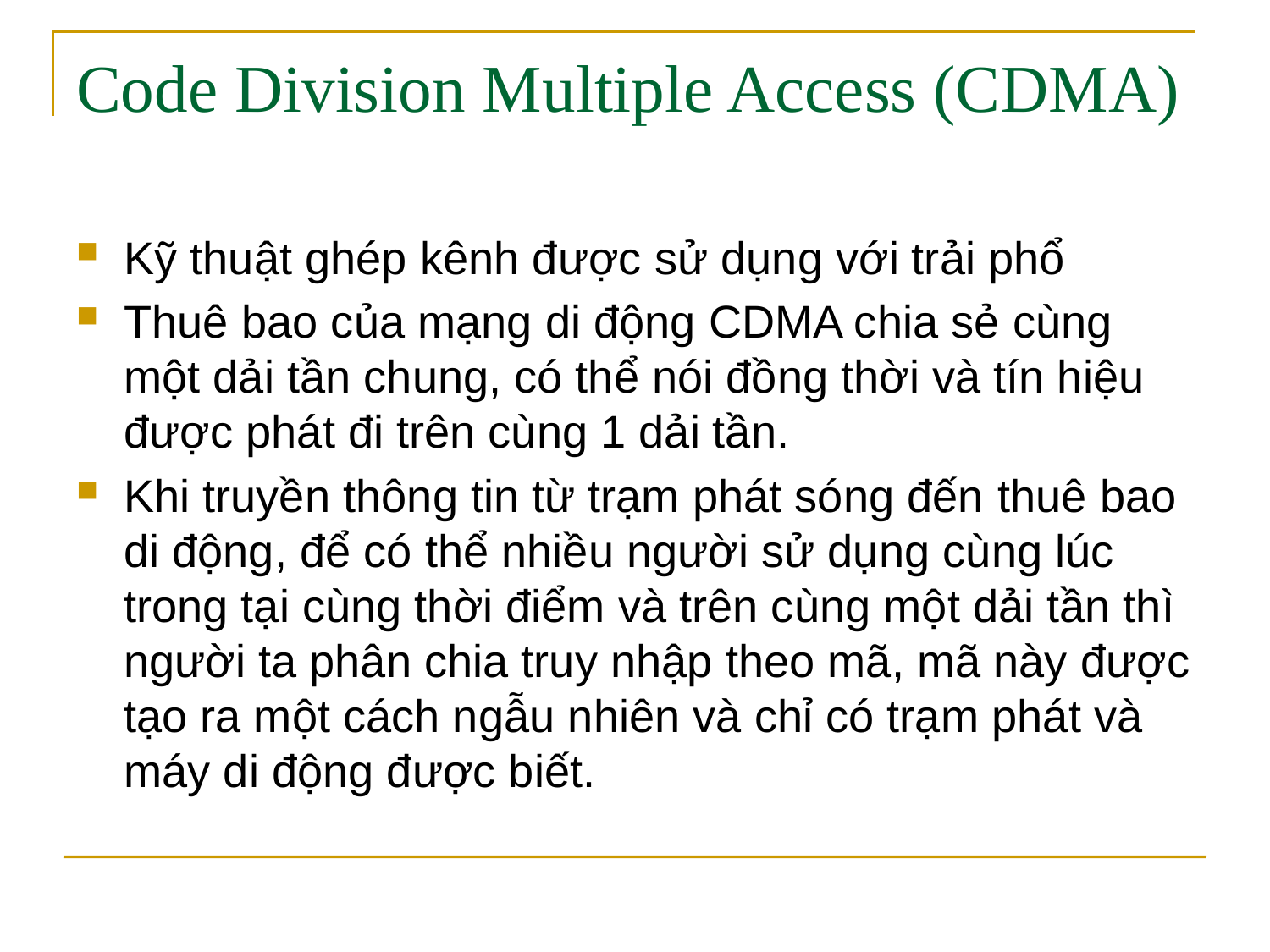

# Code Division Multiple Access (CDMA)
Kỹ thuật ghép kênh được sử dụng với trải phổ
Thuê bao của mạng di động CDMA chia sẻ cùng một dải tần chung, có thể nói đồng thời và tín hiệu được phát đi trên cùng 1 dải tần.
Khi truyền thông tin từ trạm phát sóng đến thuê bao di động, để có thể nhiều người sử dụng cùng lúc trong tại cùng thời điểm và trên cùng một dải tần thì người ta phân chia truy nhập theo mã, mã này được tạo ra một cách ngẫu nhiên và chỉ có trạm phát và máy di động được biết.